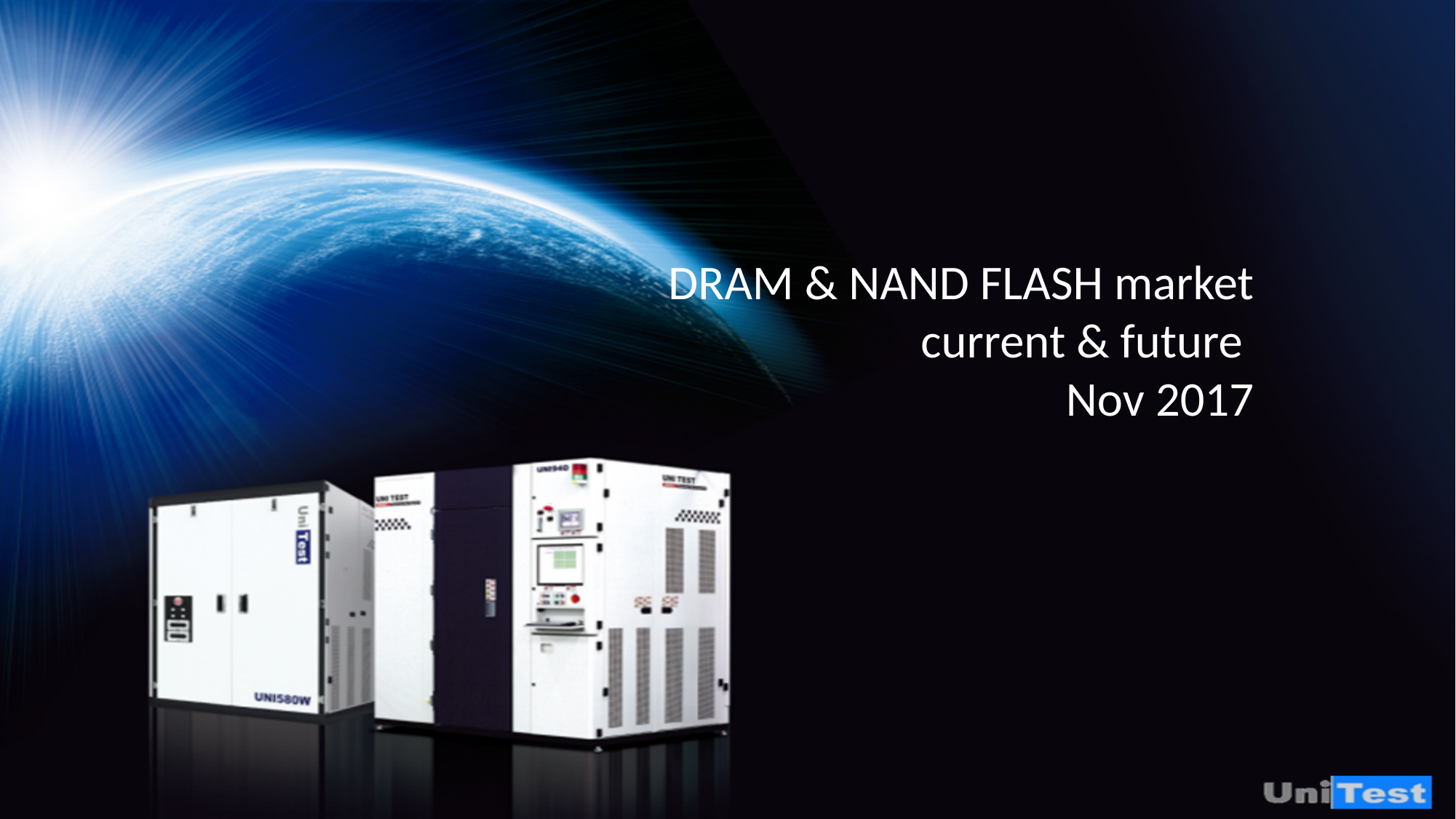

# DRAM & NAND FLASH market current & future Nov 2017